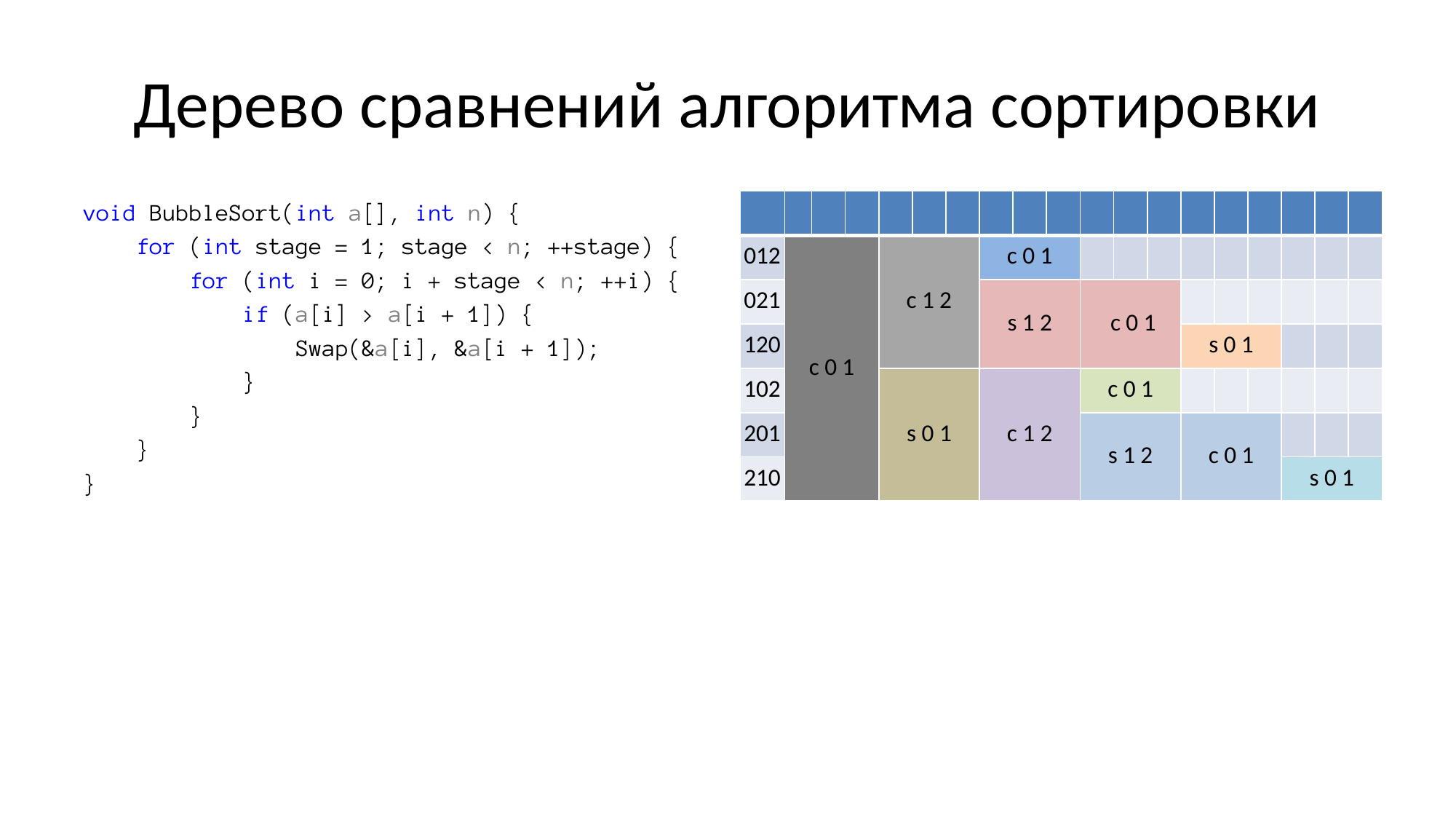

# Дерево сравнений алгоритма сортировки
void BubbleSort(int a[], int n) {
    for (int stage = 1; stage < n; ++stage) {
        for (int i = 0; i + stage < n; ++i) {
            if (a[i] > a[i + 1]) {
                Swap(&a[i], &a[i + 1]);
            }
        }
    }
}

|  |  |  |  |  |  |  |  |  |  |  |  |  |  |  |  |  |  |  |
| --- | --- | --- | --- | --- | --- | --- | --- | --- | --- | --- | --- | --- | --- | --- | --- | --- | --- | --- |
| 012 | c 0 1 |  |  | c 1 2 |  |  | c 0 1 |  |  |  |  |  |  |  |  |  |  |  |
| 021 |  |  |  |  |  |  | s 1 2 |  |  | c 0 1 |  |  |  |  |  |  |  |  |
| 120 |  |  |  |  |  |  |  |  |  |  |  |  | s 0 1 |  |  |  |  |  |
| 102 |  |  |  | s 0 1 |  |  | c 1 2 |  |  | c 0 1 |  |  |  |  |  |  |  |  |
| 201 |  |  |  |  |  |  |  |  |  | s 1 2 |  |  | c 0 1 |  |  |  |  |  |
| 210 |  |  |  |  |  |  |  |  |  |  |  |  |  |  |  | s 0 1 |  |  |